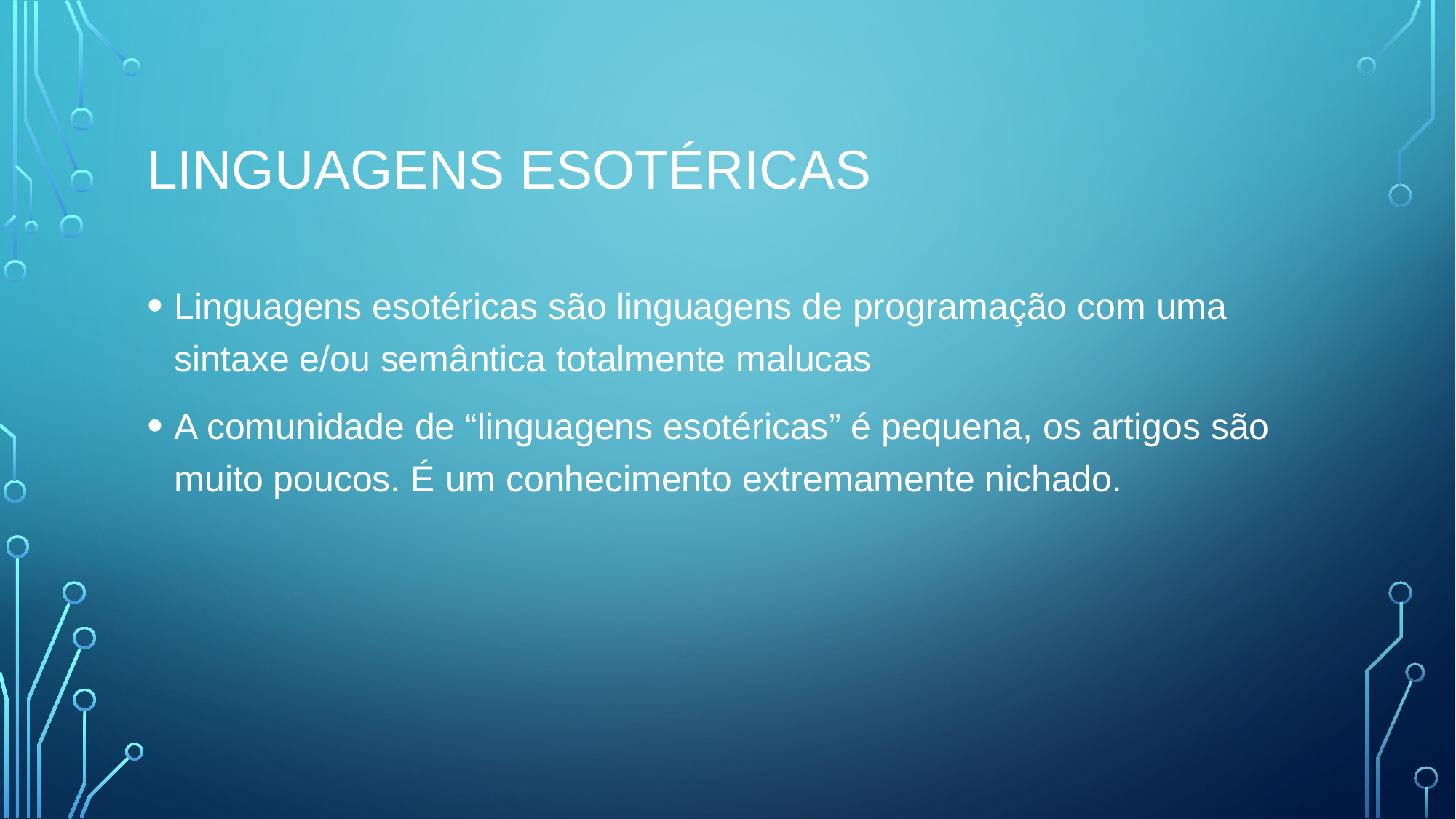

# Linguagens Esotéricas
Linguagens esotéricas são linguagens de programação com uma sintaxe e/ou semântica totalmente malucas
A comunidade de “linguagens esotéricas” é pequena, os artigos são muito poucos. É um conhecimento extremamente nichado.